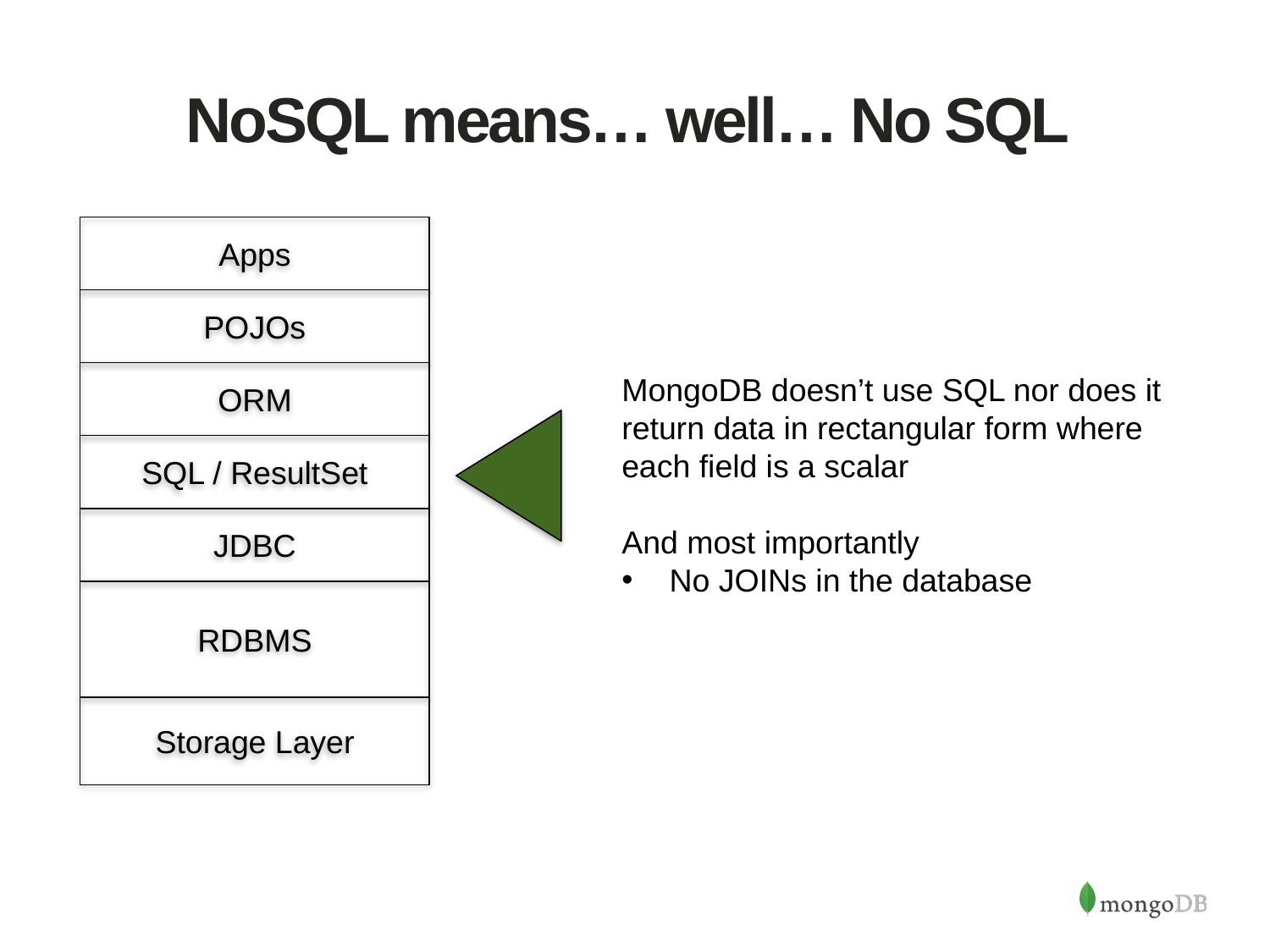

# NoSQL means… well… No SQL
Apps
POJOs
ORM
MongoDB doesn’t use SQL nor does it return data in rectangular form where each field is a scalar

And most importantly
No JOINs in the database

SQL / ResultSet
JDBC
RDBMS
Storage Layer